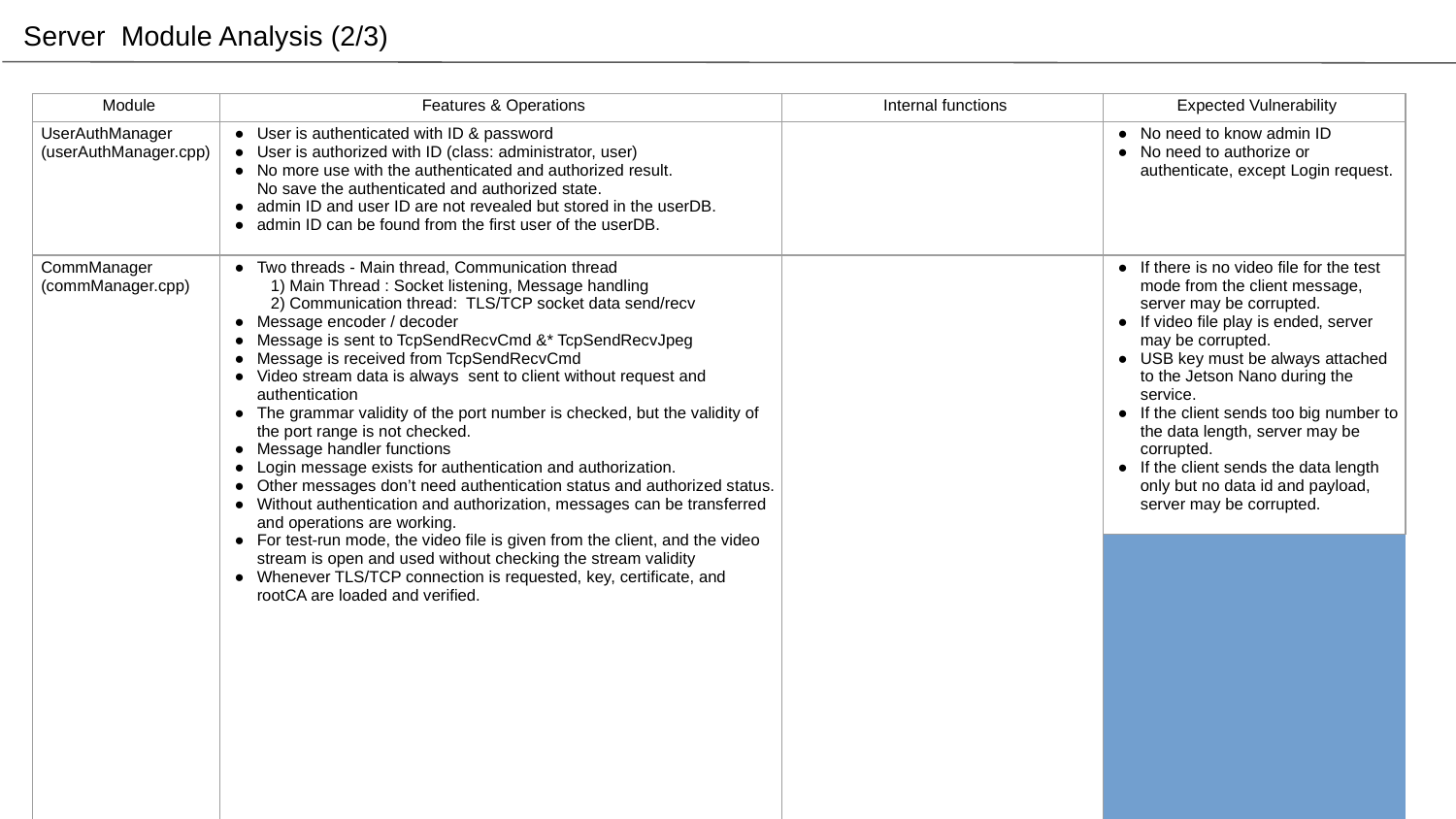

Server  Module Analysis (2/3)
| Module | Features & Operations | Internal functions |  | Expected Vulnerability |
| --- | --- | --- | --- | --- |
| UserAuthManager (userAuthManager.cpp) | User is authenticated with ID & password User is authorized with ID (class: administrator, user) No more use with the authenticated and authorized result. No save the authenticated and authorized state. admin ID and user ID are not revealed but stored in the userDB. admin ID can be found from the first user of the userDB. |  |  | No need to know admin ID No need to authorize or authenticate, except Login request. |
| CommManager (commManager.cpp) | Two threads - Main thread, Communication thread 1) Main Thread : Socket listening, Message handling 2) Communication thread: TLS/TCP socket data send/recv Message encoder / decoder Message is sent to TcpSendRecvCmd &\* TcpSendRecvJpeg Message is received from TcpSendRecvCmd Video stream data is always sent to client without request and authentication The grammar validity of the port number is checked, but the validity of the port range is not checked. Message handler functions Login message exists for authentication and authorization. Other messages don’t need authentication status and authorized status. Without authentication and authorization, messages can be transferred and operations are working. For test-run mode, the video file is given from the client, and the video stream is open and used without checking the stream validity Whenever TLS/TCP connection is requested, key, certificate, and rootCA are loaded and verified. |  |  | If there is no video file for the test mode from the client message, server may be corrupted. If video file play is ended, server may be corrupted. USB key must be always attached to the Jetson Nano during the service. If the client sends too big number to the data length, server may be corrupted. If the client sends the data length only but no data id and payload, server may be corrupted. |
|  |  |  |  |  |
|  |  |  |  |  |
|  |  |  |  |  |
|  |  |  |  |  |
|  |  |  |  |  |